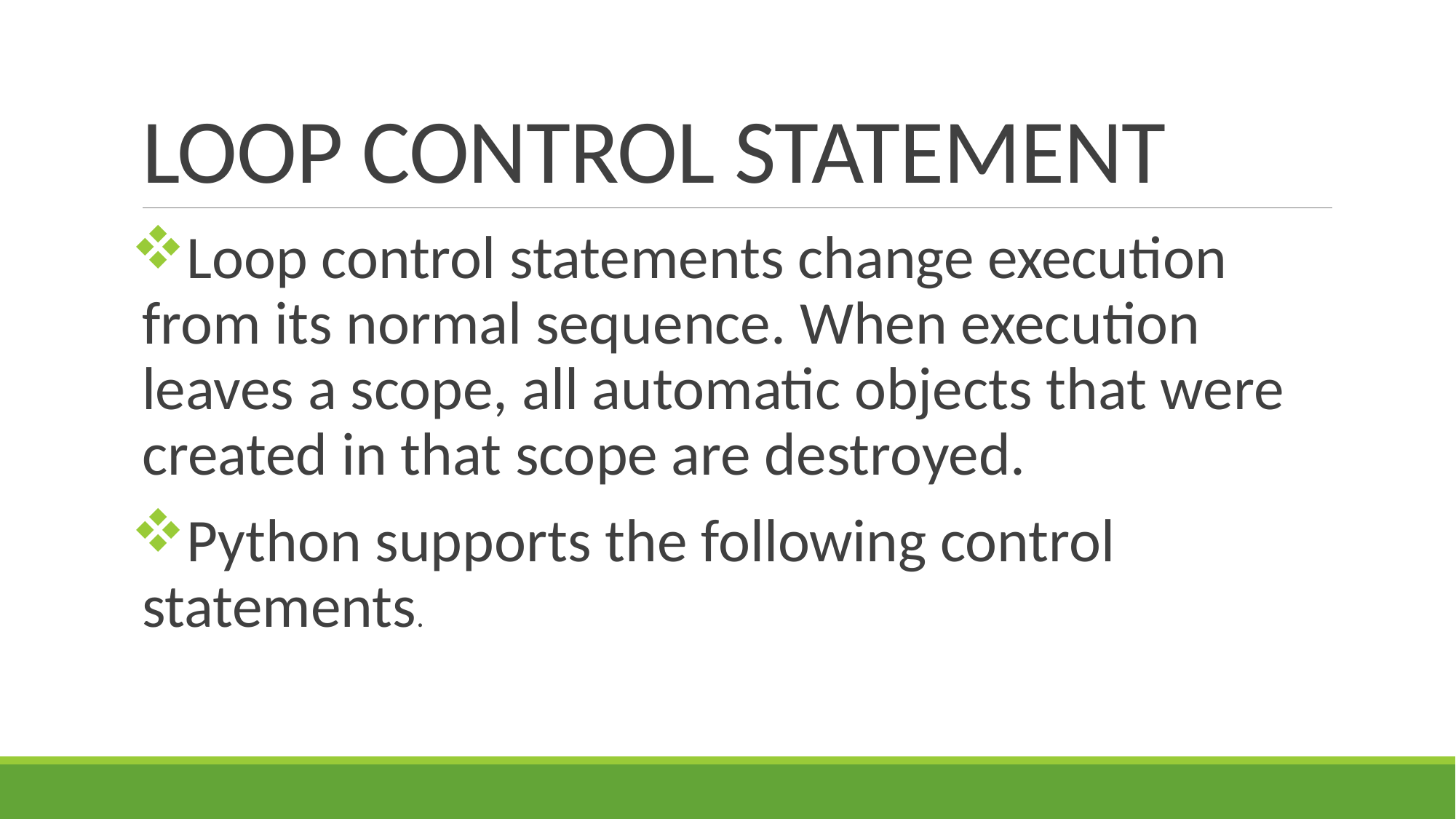

# LOOP CONTROL STATEMENT
Loop control statements change execution from its normal sequence. When execution leaves a scope, all automatic objects that were created in that scope are destroyed.
Python supports the following control statements.